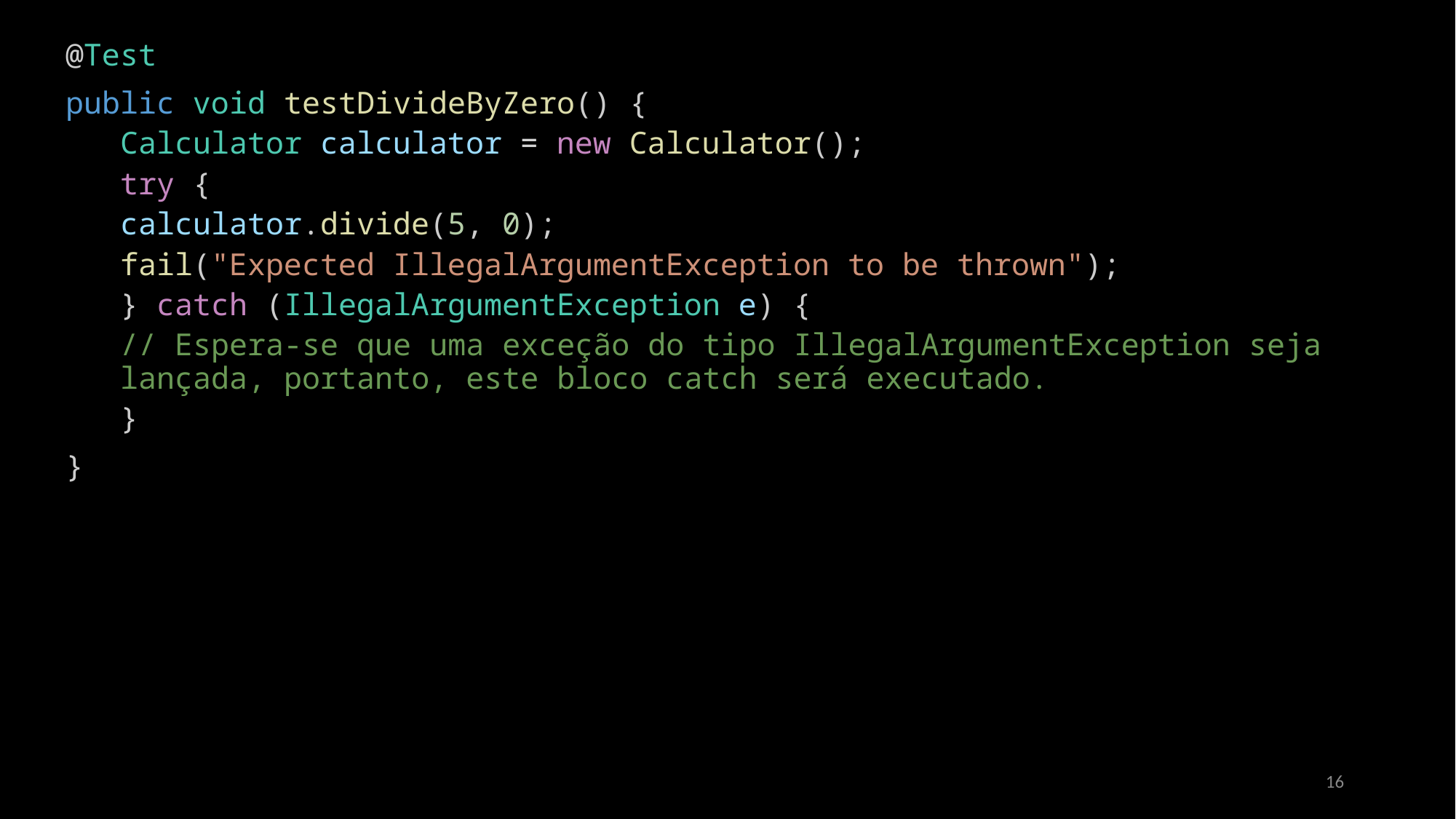

@Test
public void testDivideByZero() {
Calculator calculator = new Calculator();
try {
calculator.divide(5, 0);
fail("Expected IllegalArgumentException to be thrown");
} catch (IllegalArgumentException e) {
// Espera-se que uma exceção do tipo IllegalArgumentException seja lançada, portanto, este bloco catch será executado.
}
}

16